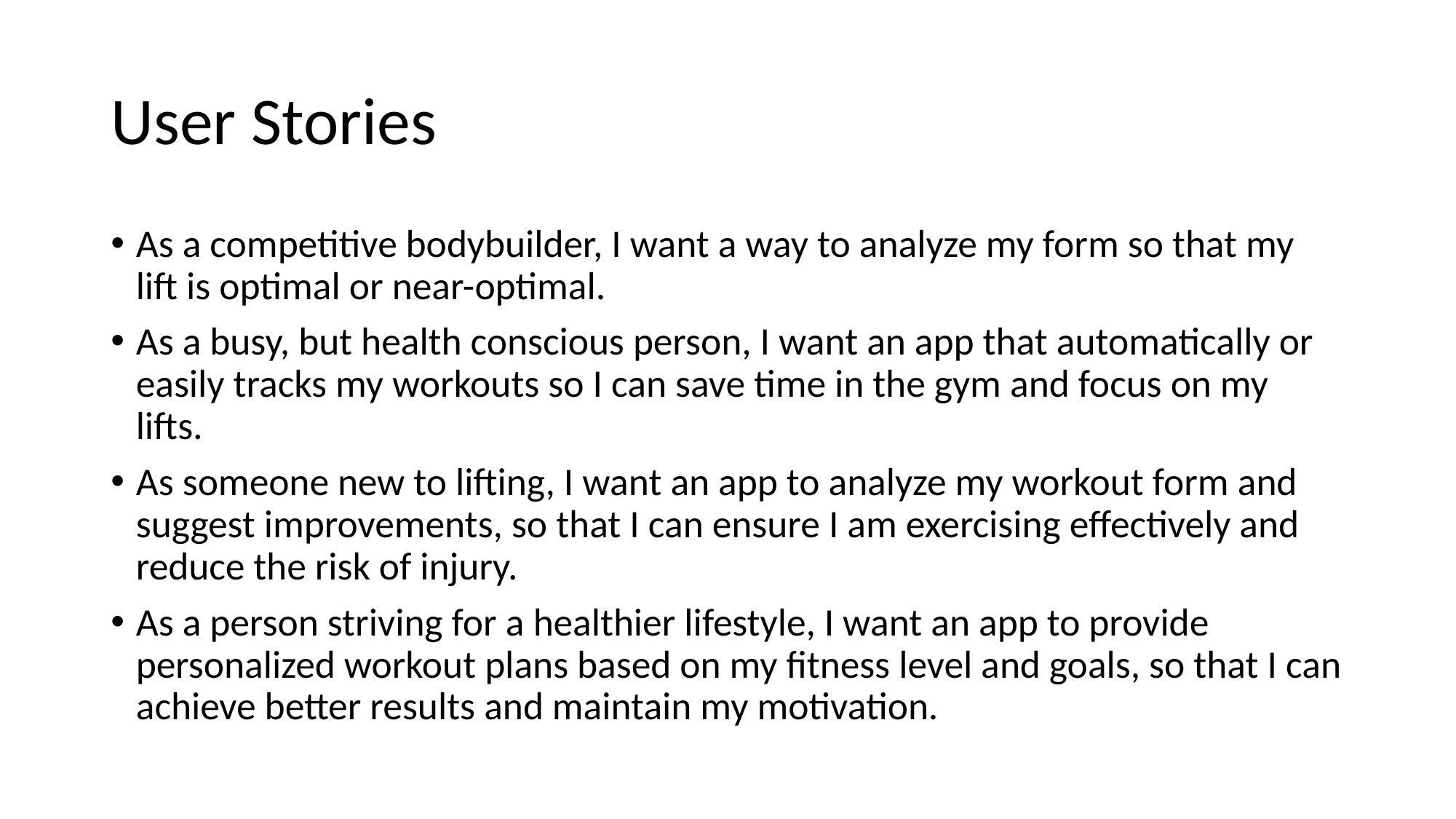

# User Stories
As a competitive bodybuilder, I want a way to analyze my form so that my lift is optimal or near-optimal.
As a busy, but health conscious person, I want an app that automatically or easily tracks my workouts so I can save time in the gym and focus on my lifts.
As someone new to lifting, I want an app to analyze my workout form and suggest improvements, so that I can ensure I am exercising effectively and reduce the risk of injury.
As a person striving for a healthier lifestyle, I want an app to provide personalized workout plans based on my fitness level and goals, so that I can achieve better results and maintain my motivation.